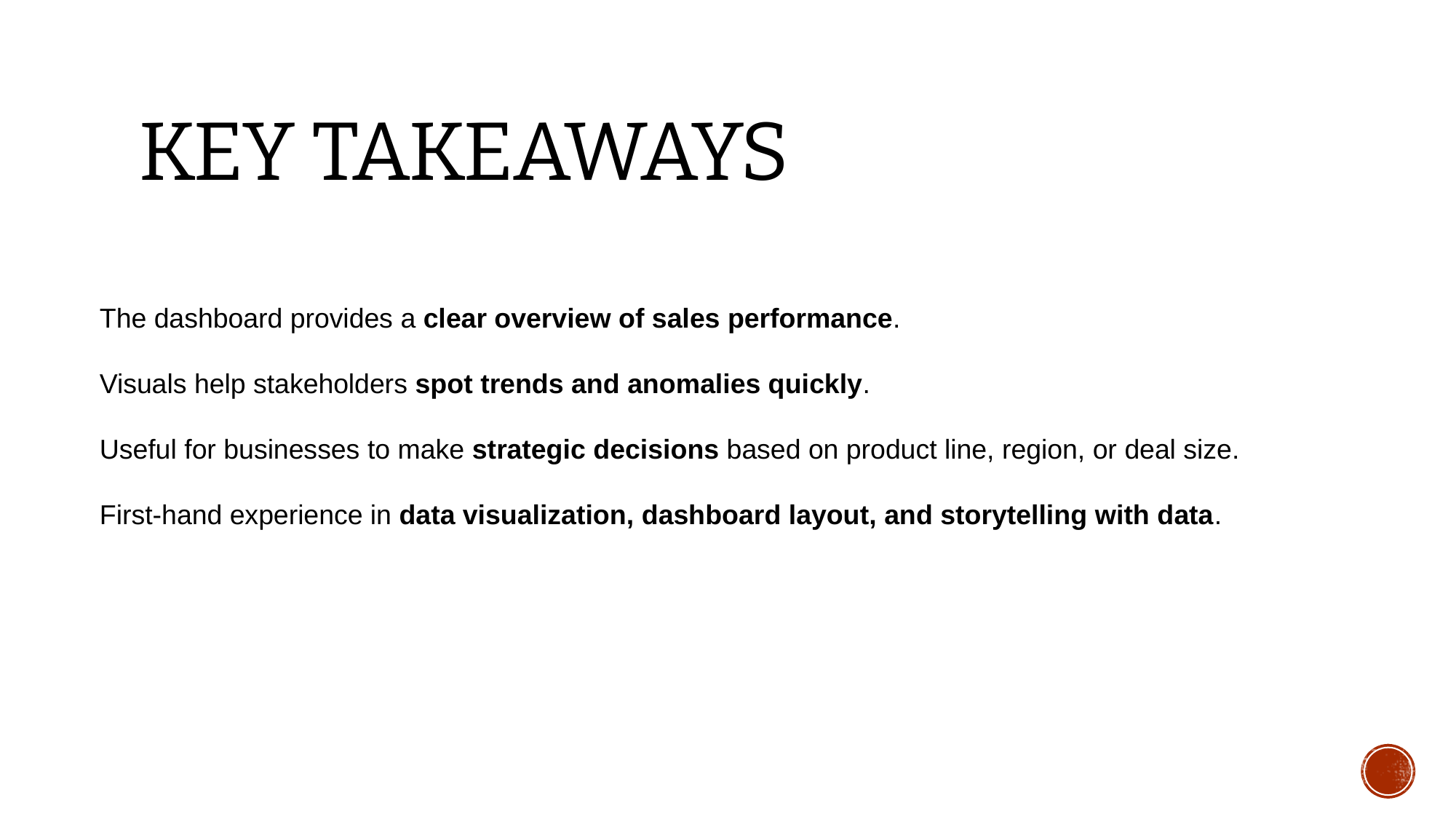

# Key Takeaways
The dashboard provides a clear overview of sales performance.

Visuals help stakeholders spot trends and anomalies quickly.

Useful for businesses to make strategic decisions based on product line, region, or deal size.

First-hand experience in data visualization, dashboard layout, and storytelling with data.